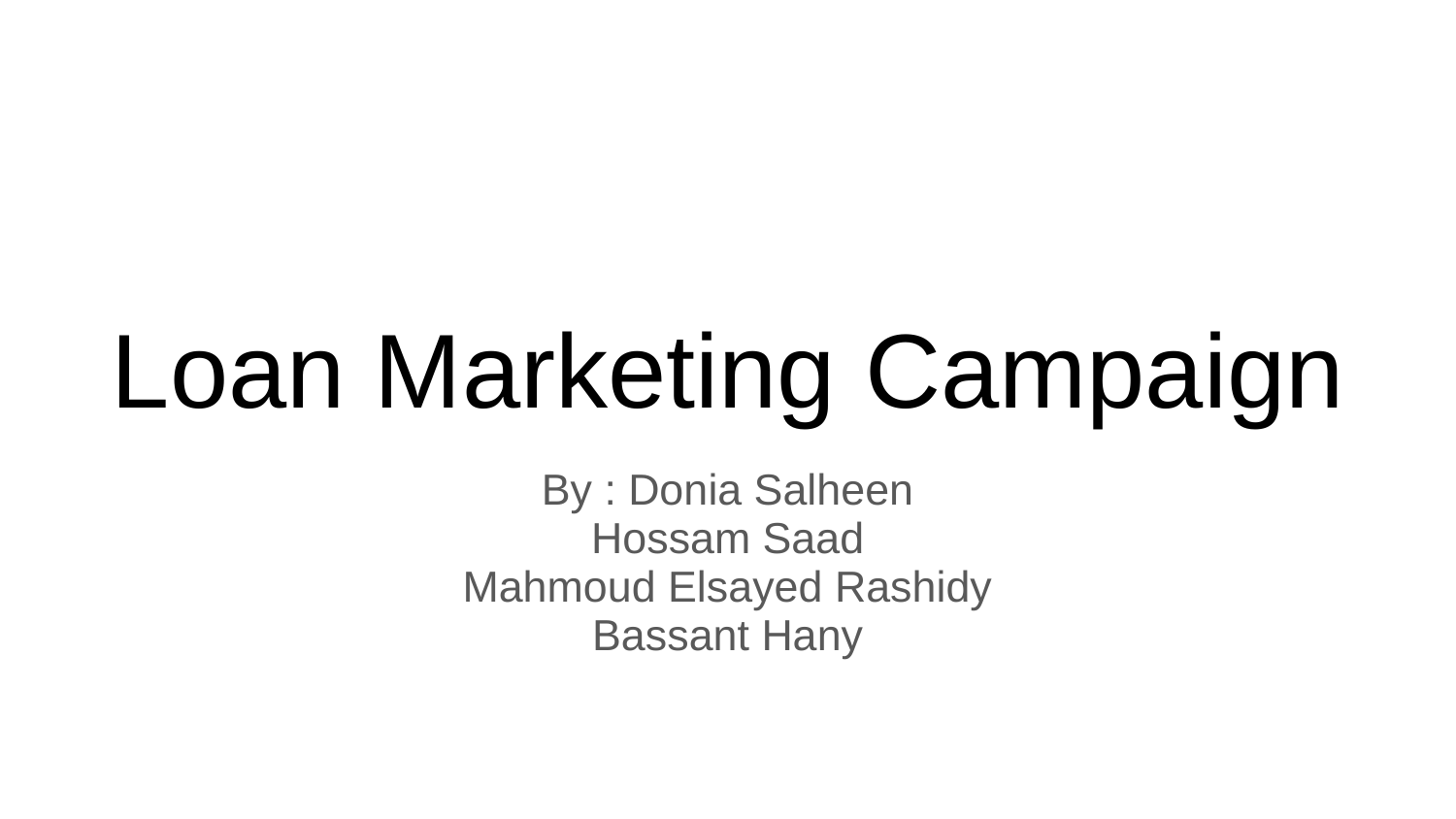

# Loan Marketing Campaign
By : Donia Salheen
Hossam Saad
Mahmoud Elsayed Rashidy
Bassant Hany